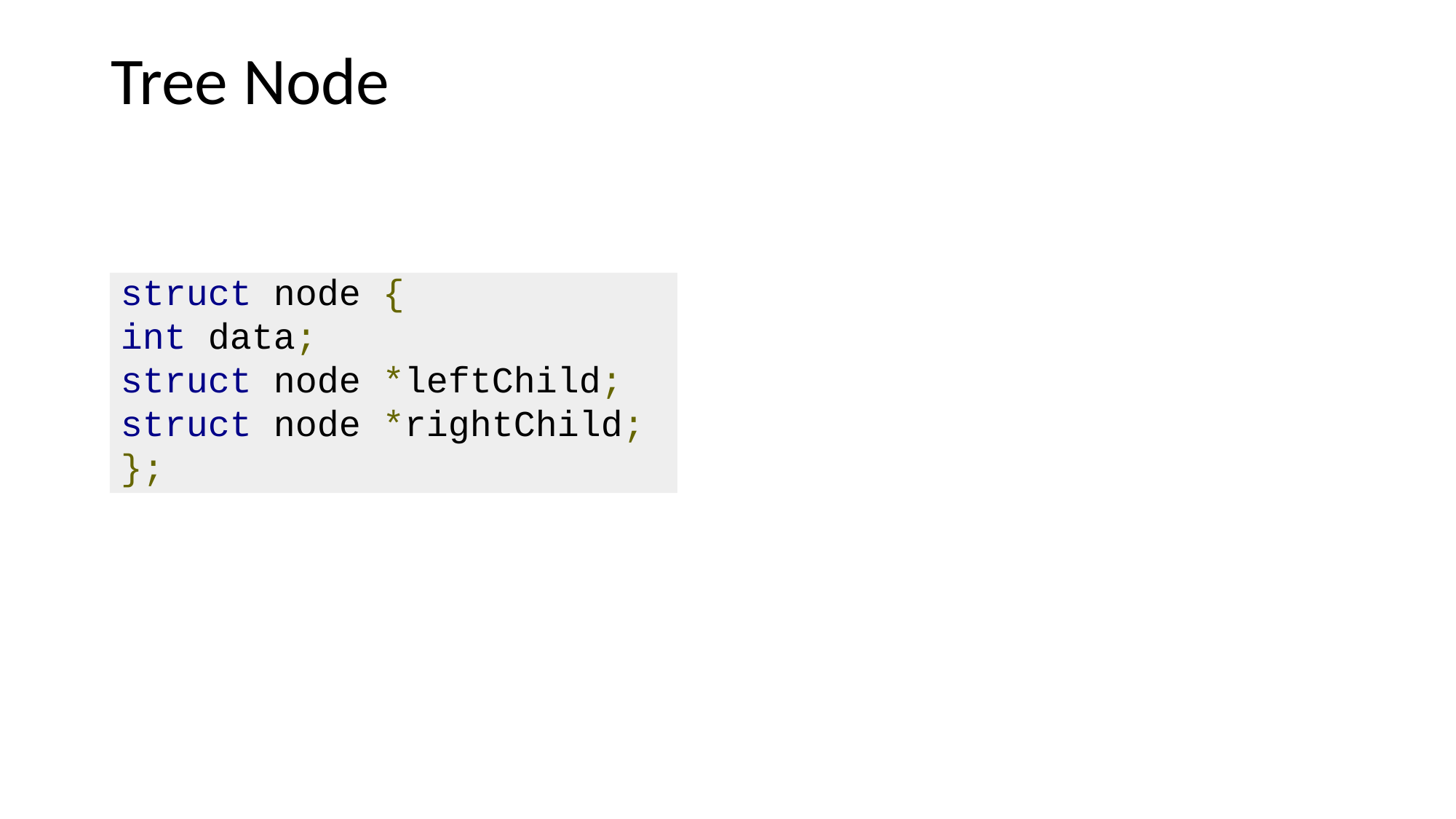

# Tree Node
struct node {
int data;
struct node *leftChild;
struct node *rightChild;
};